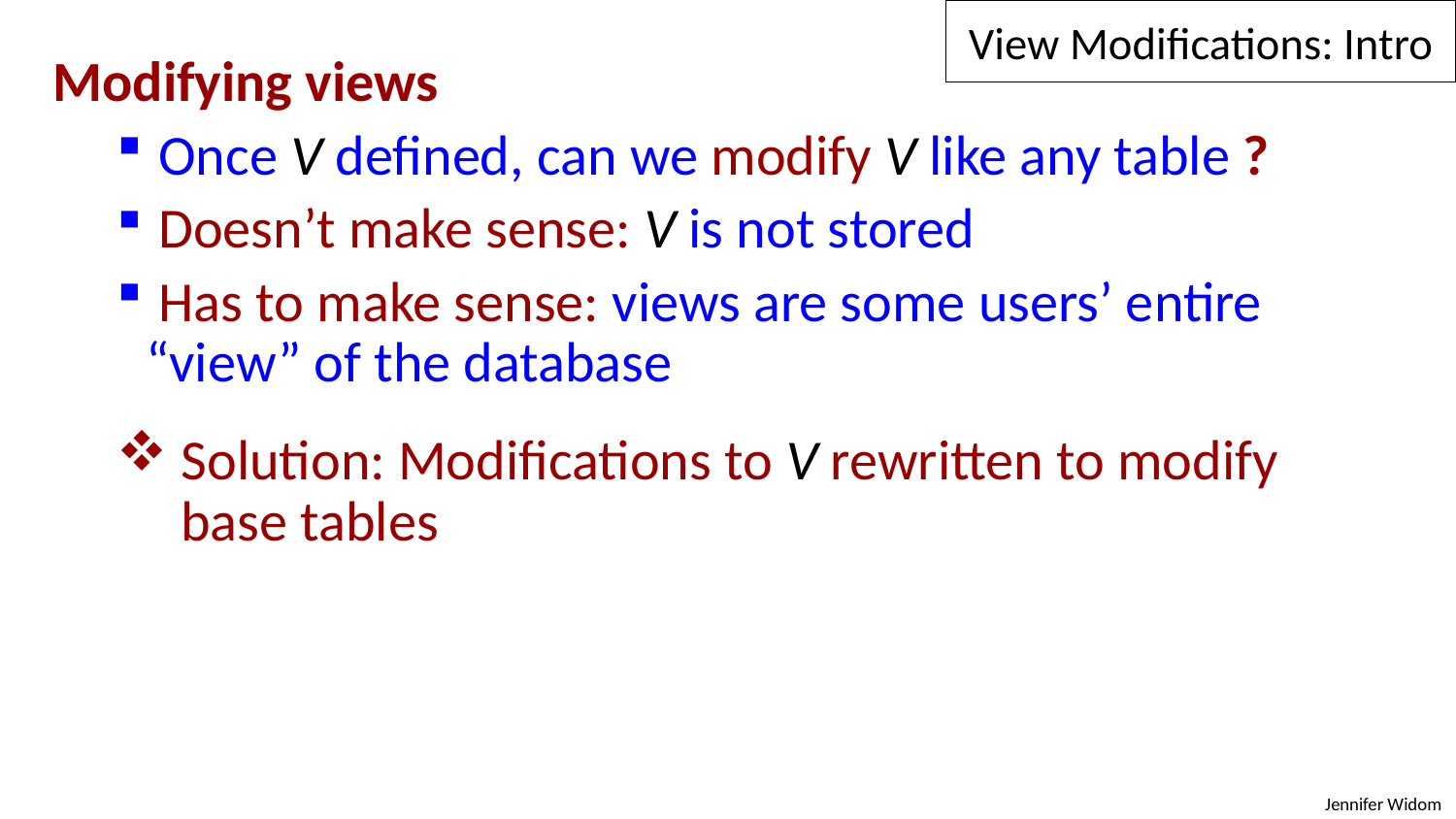

View Modifications: Intro
Modifying views
 Once V defined, can we modify V like any table ?
 Doesn’t make sense: V is not stored
 Has to make sense: views are some users’ entire “view” of the database
 Solution: Modifications to V rewritten to modify
     base tables